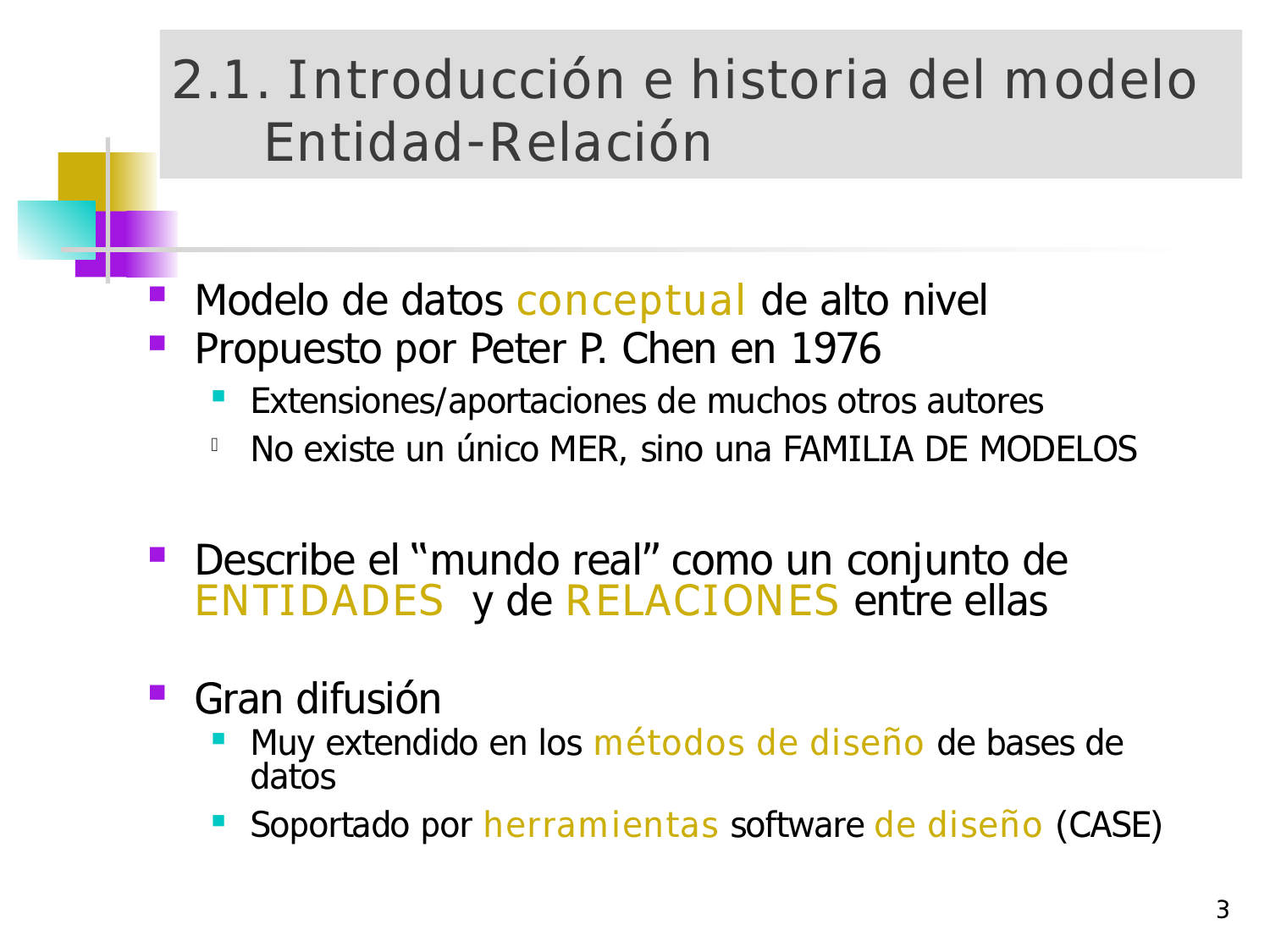

# 2.1. Introducción e historia del modelo Entidad-Relación
Modelo de datos conceptual de alto nivel
Propuesto por Peter P. Chen en 1976
Extensiones/aportaciones de muchos otros autores
No existe un único MER, sino una FAMILIA DE MODELOS

Describe el “mundo real” como un conjunto de ENTIDADES  y de RELACIONES entre ellas

Gran difusión
Muy extendido en los métodos de diseño de bases de datos
Soportado por herramientas software de diseño (CASE)
3